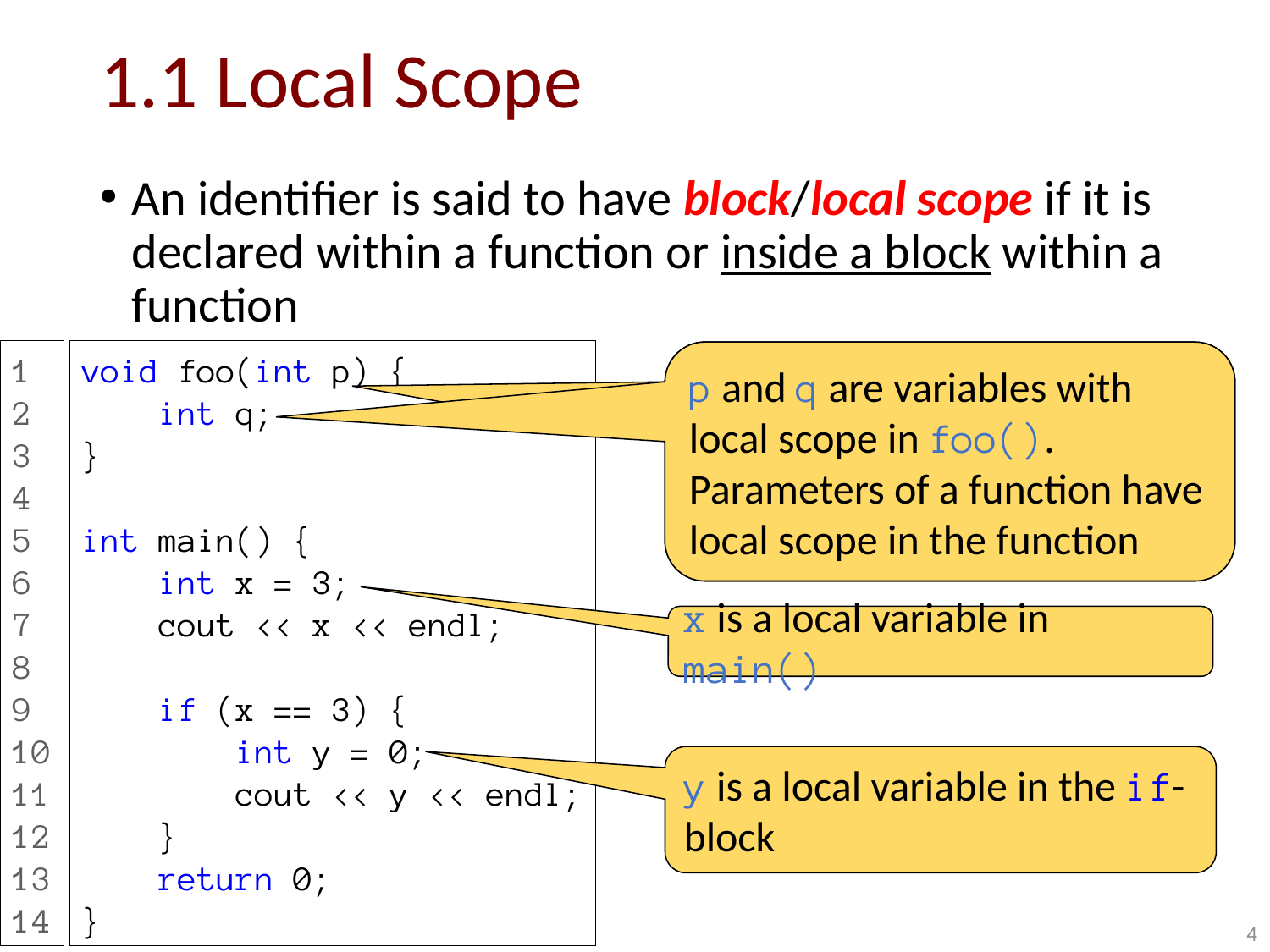

# 1.1 Local Scope
An identifier is said to have block/local scope if it is declared within a function or inside a block within a function
1
2
3
4
5
6
7
8
9
10
11
12
13
14
void foo(int p) {
    int q;
}

int main() {
    int x = 3;
    cout << x << endl;

    if (x == 3) {
        int y = 0;
        cout << y << endl;
    }
    return 0;
}
p and q are variables with local scope in foo()
Parameters of a function have local scope in the function
p and q are variables with local scope in foo().
Parameters of a function have local scope in the function
x is a local variable in main()
y is a local variable in the if-block
4